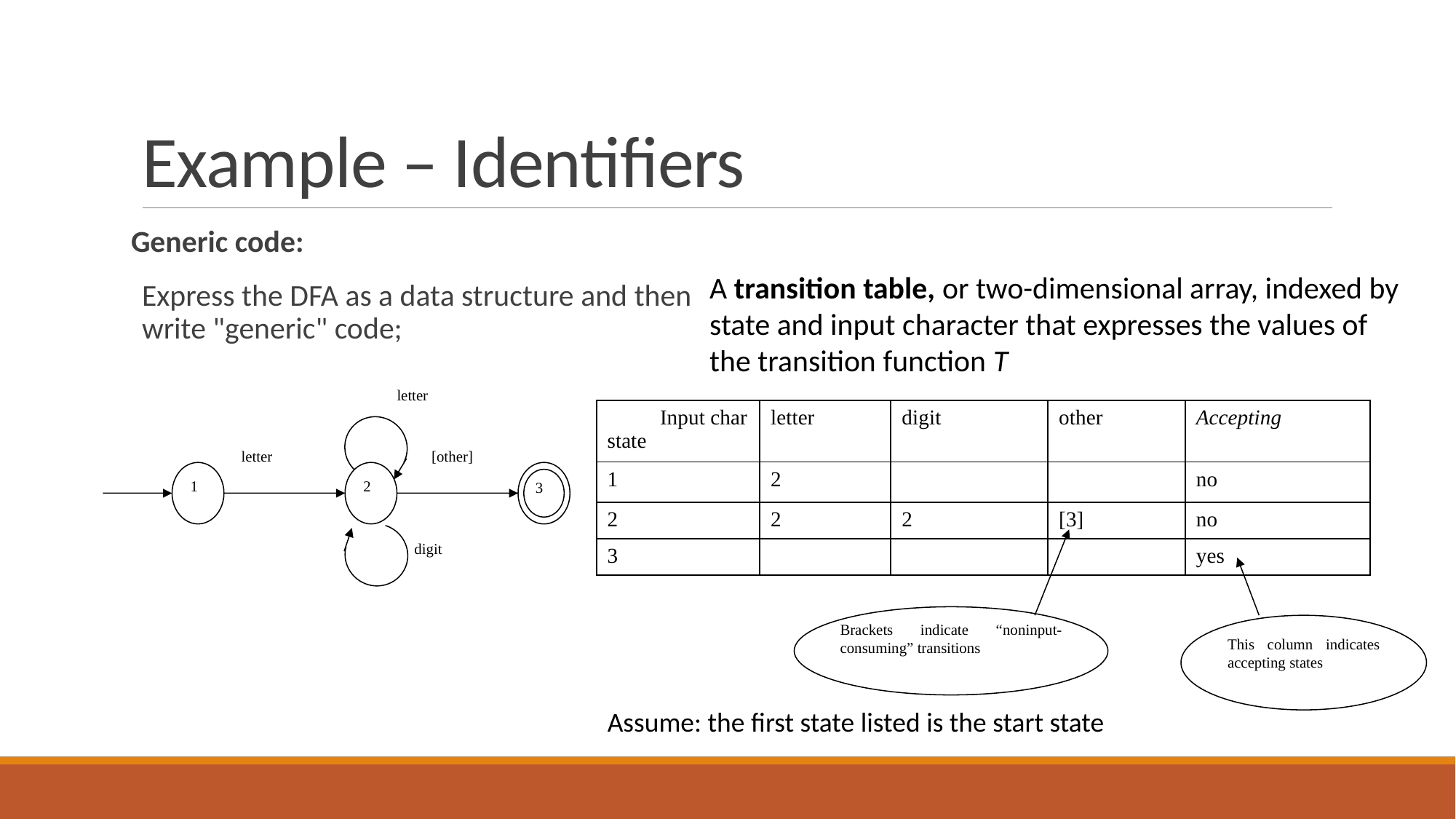

# Example – Identifiers
Generic code:
	Express the DFA as a data structure and then write "generic" code;

A transition table, or two-dimensional array, indexed by state and input character that expresses the values of the transition function T
letter

letter
[other]
1
2

3

digit
| Input char state | letter | digit | other | Accepting |
| --- | --- | --- | --- | --- |
| 1 | 2 |  |  | no |
| 2 | 2 | 2 | [3] | no |
| 3 |  |  |  | yes |

Brackets indicate “noninput-consuming” transitions
This column indicates accepting states
Assume: the first state listed is the start state